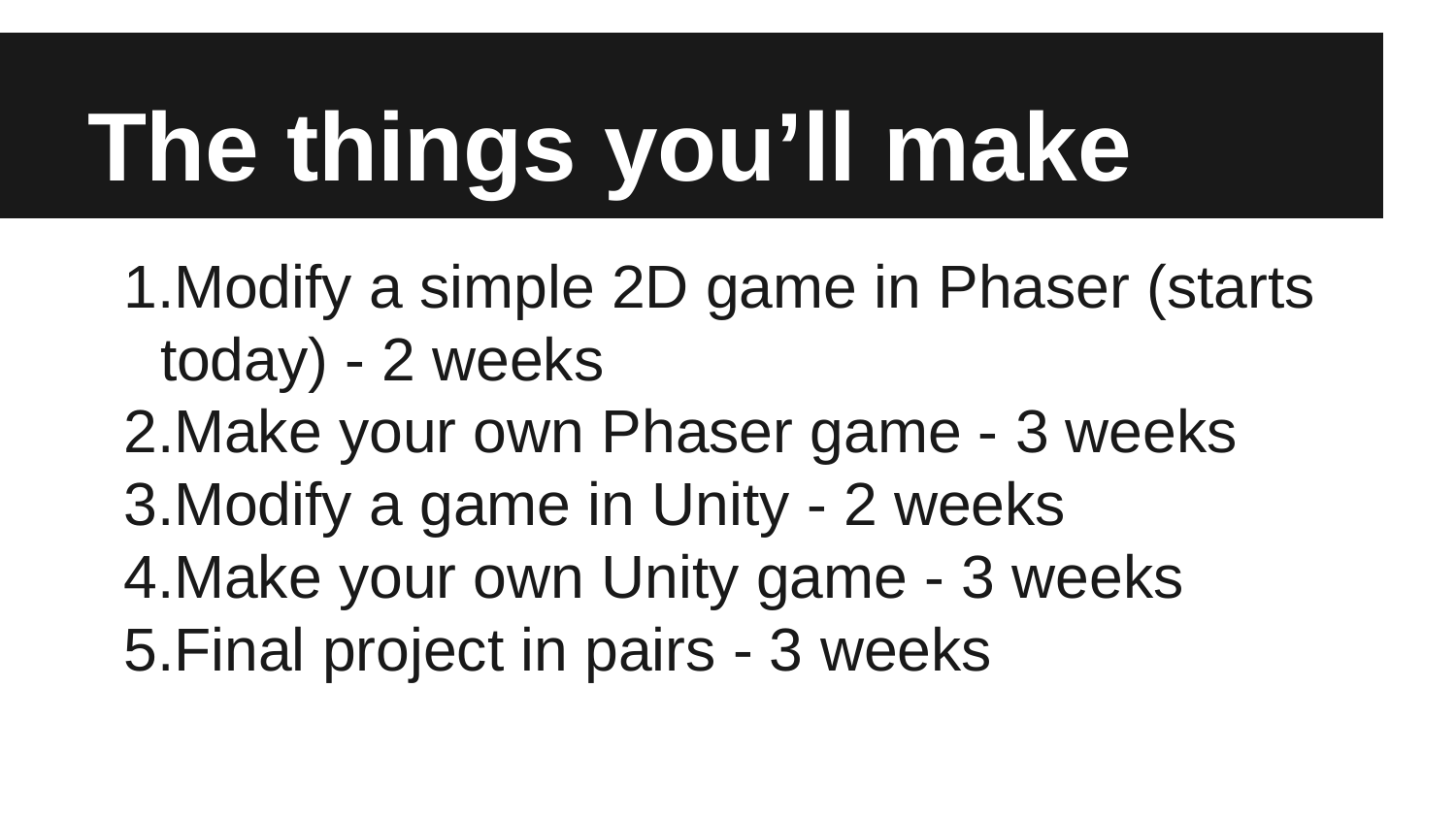

# The things you’ll make
Modify a simple 2D game in Phaser (starts today) - 2 weeks
Make your own Phaser game - 3 weeks
Modify a game in Unity - 2 weeks
Make your own Unity game - 3 weeks
Final project in pairs - 3 weeks